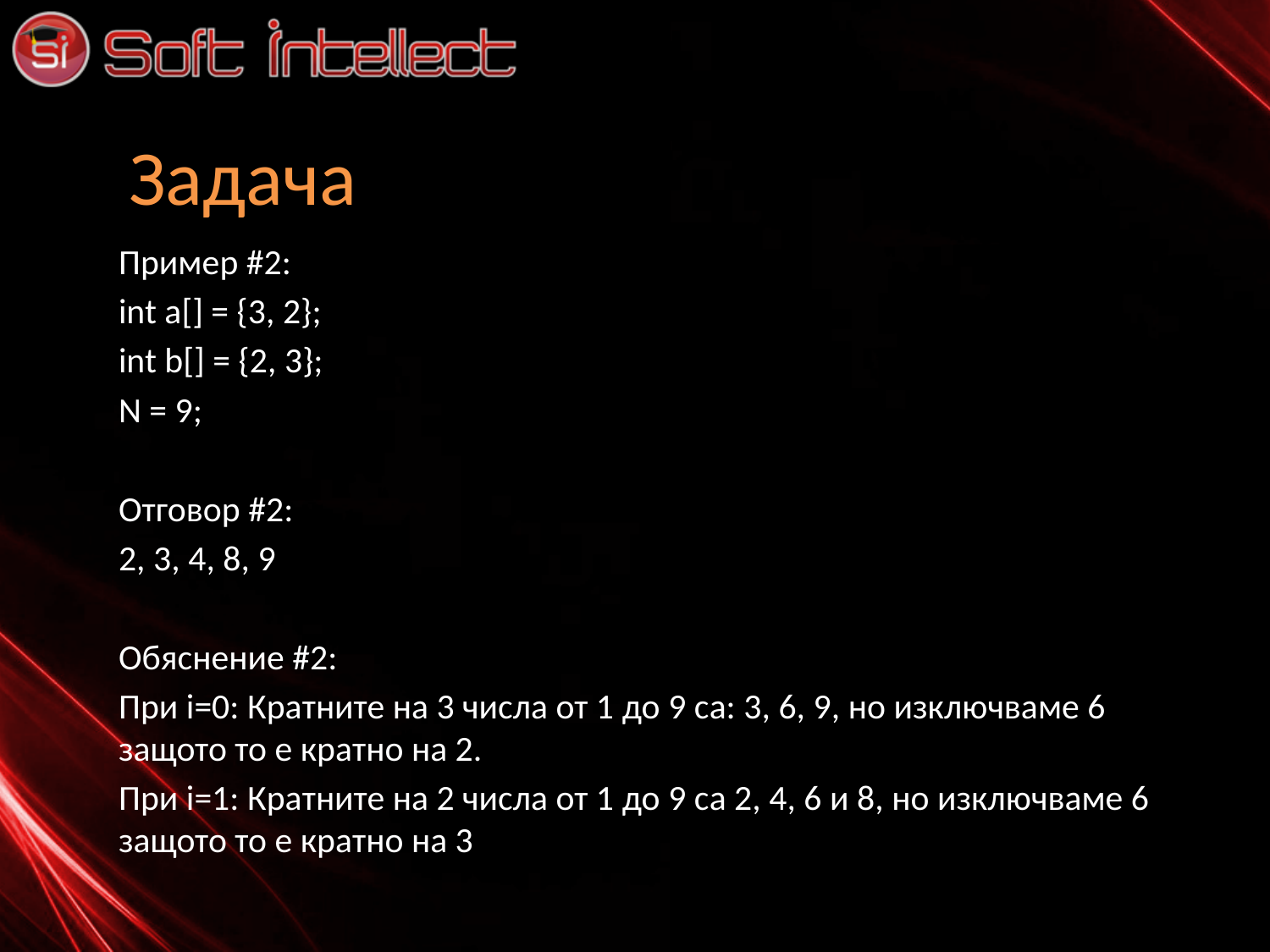

# Задача
Пример #2:
int a[] = {3, 2};
int b[] = {2, 3};
N = 9;

Отговор #2:
2, 3, 4, 8, 9

Обяснение #2:
При i=0: Кратните на 3 числа от 1 до 9 са: 3, 6, 9, но изключваме 6 защото то е кратно на 2.
При i=1: Кратните на 2 числа от 1 до 9 са 2, 4, 6 и 8, но изключваме 6 защото то е кратно на 3